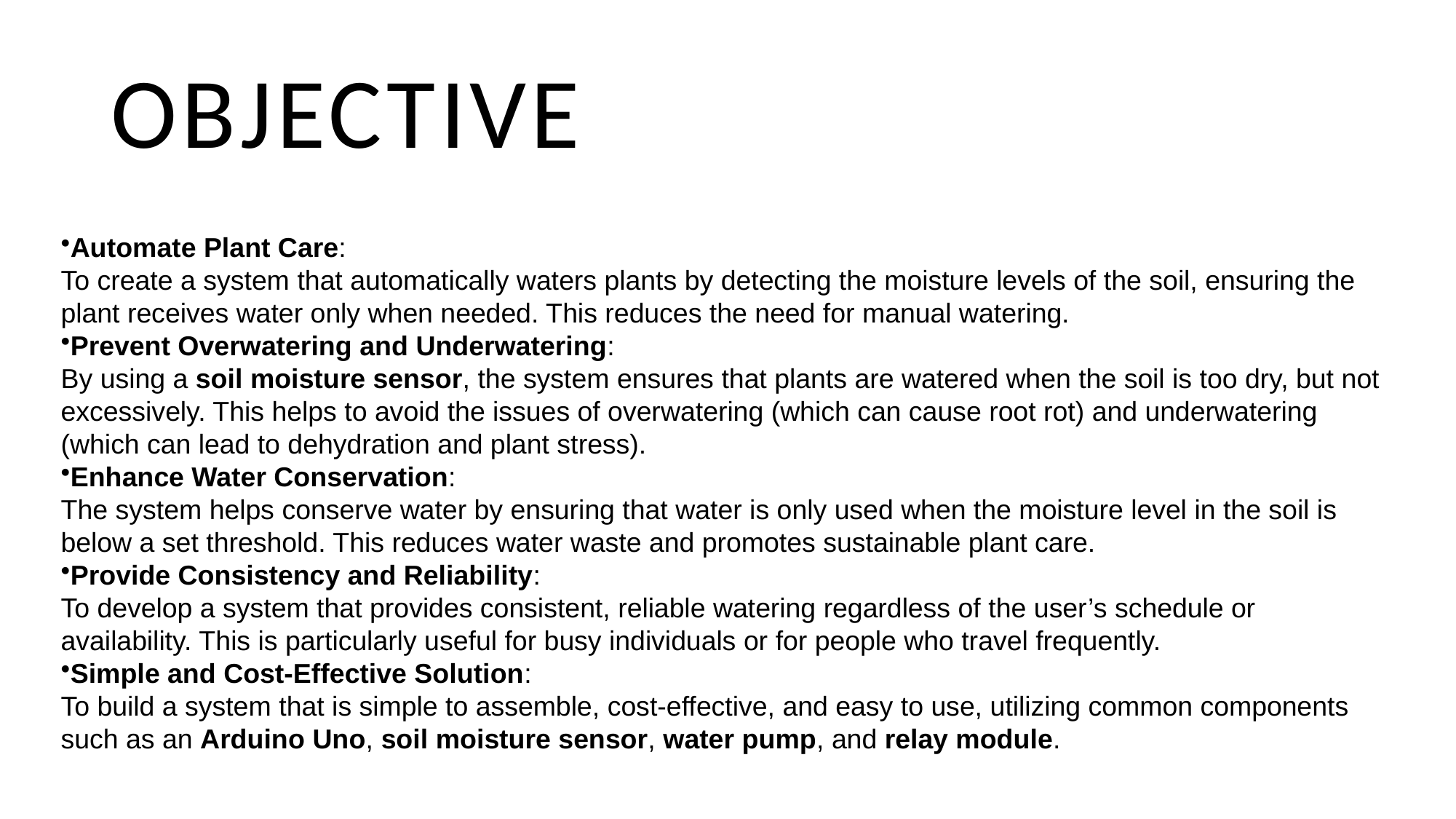

# OBJECTIVE
Automate Plant Care:
To create a system that automatically waters plants by detecting the moisture levels of the soil, ensuring the plant receives water only when needed. This reduces the need for manual watering.
Prevent Overwatering and Underwatering:
By using a soil moisture sensor, the system ensures that plants are watered when the soil is too dry, but not excessively. This helps to avoid the issues of overwatering (which can cause root rot) and underwatering (which can lead to dehydration and plant stress).
Enhance Water Conservation:
The system helps conserve water by ensuring that water is only used when the moisture level in the soil is below a set threshold. This reduces water waste and promotes sustainable plant care.
Provide Consistency and Reliability:
To develop a system that provides consistent, reliable watering regardless of the user’s schedule or availability. This is particularly useful for busy individuals or for people who travel frequently.
Simple and Cost-Effective Solution:
To build a system that is simple to assemble, cost-effective, and easy to use, utilizing common components such as an Arduino Uno, soil moisture sensor, water pump, and relay module.